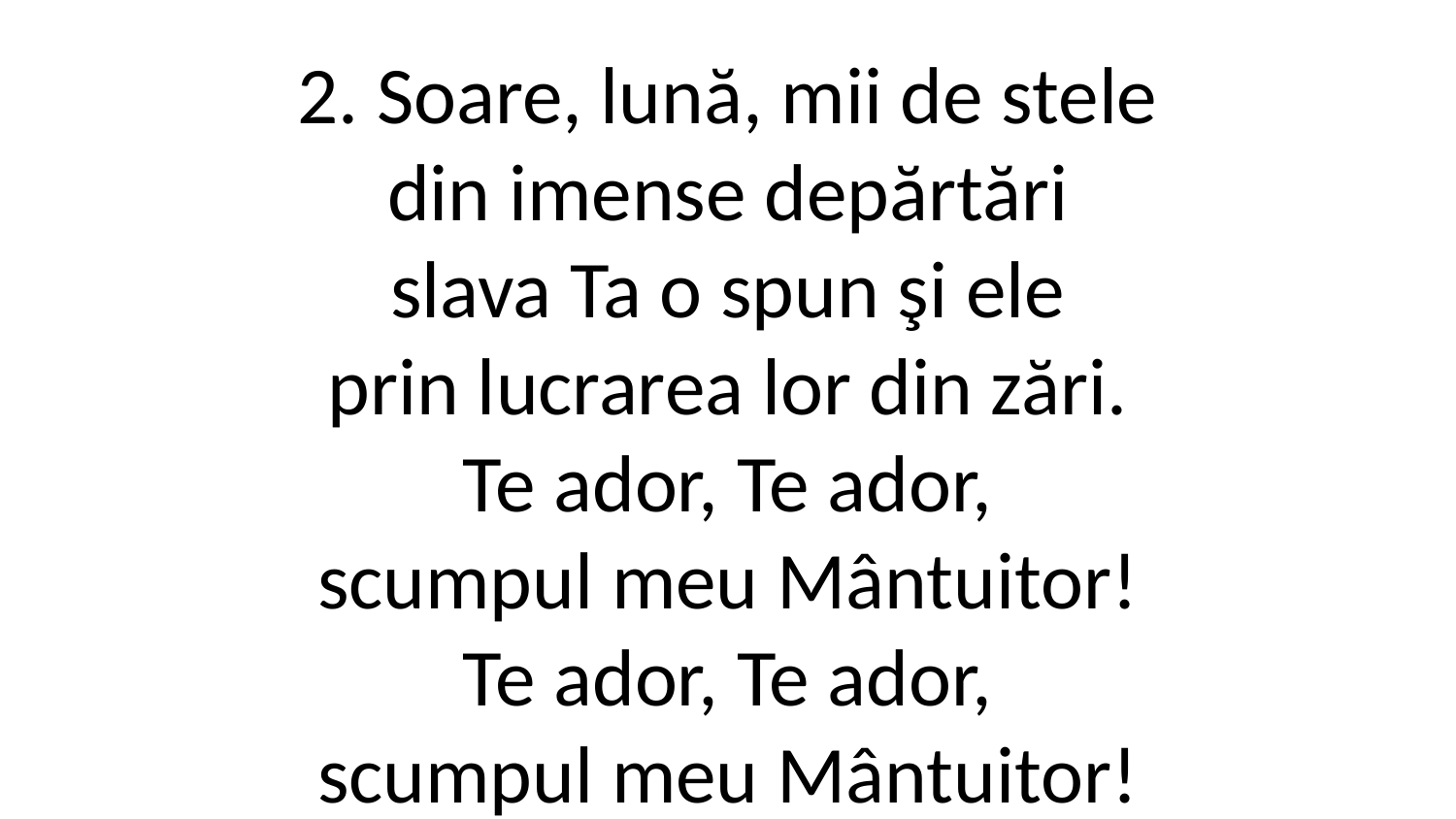

2. Soare, lună, mii de stele
din imense depărtări
slava Ta o spun şi ele
prin lucrarea lor din zări.
Te ador, Te ador,
scumpul meu Mântuitor!
Te ador, Te ador,
scumpul meu Mântuitor!